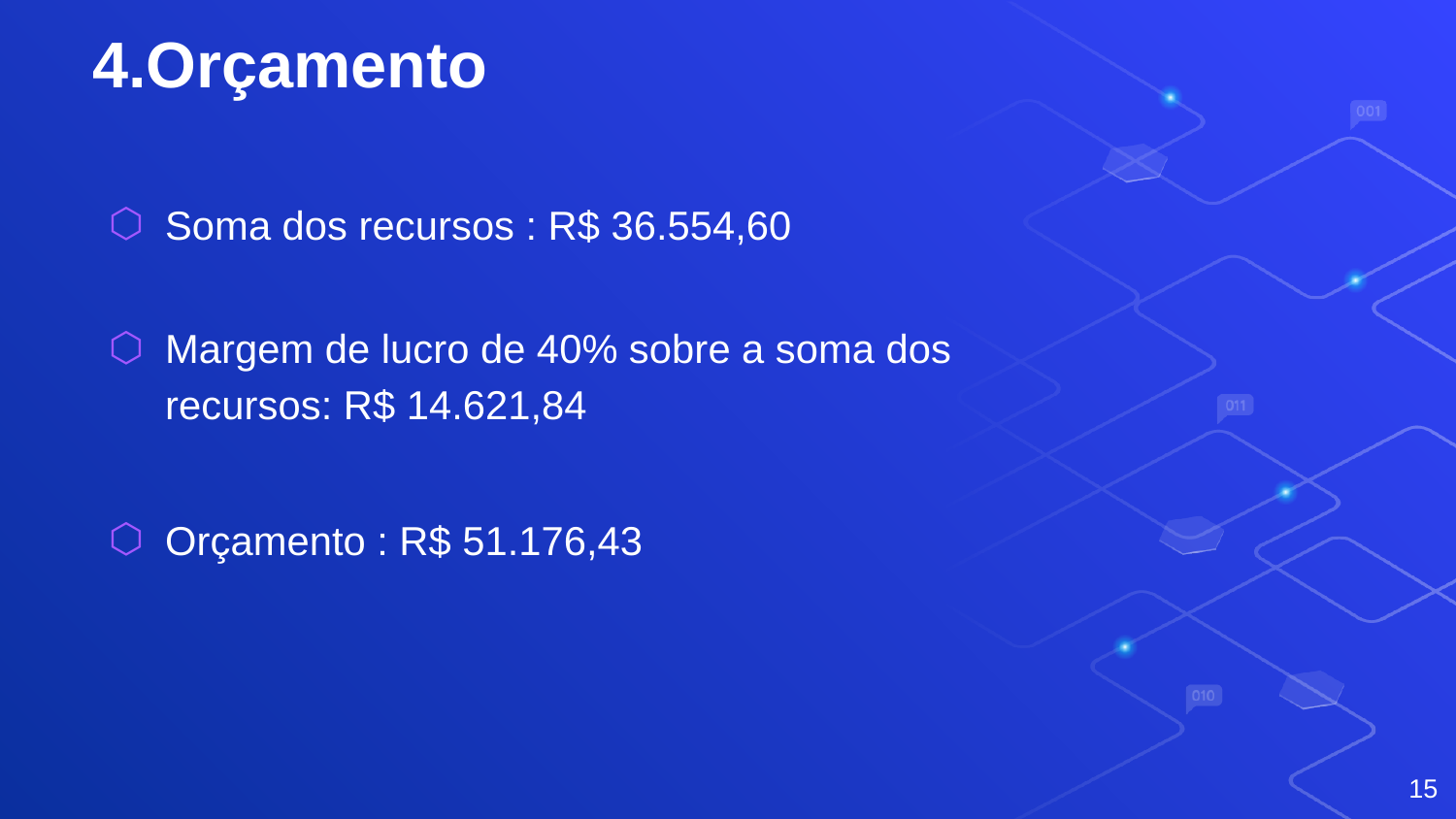

# 4.Orçamento
Soma dos recursos : R$ 36.554,60

Margem de lucro de 40% sobre a soma dos recursos: R$ 14.621,84

Orçamento : R$ 51.176,43

15